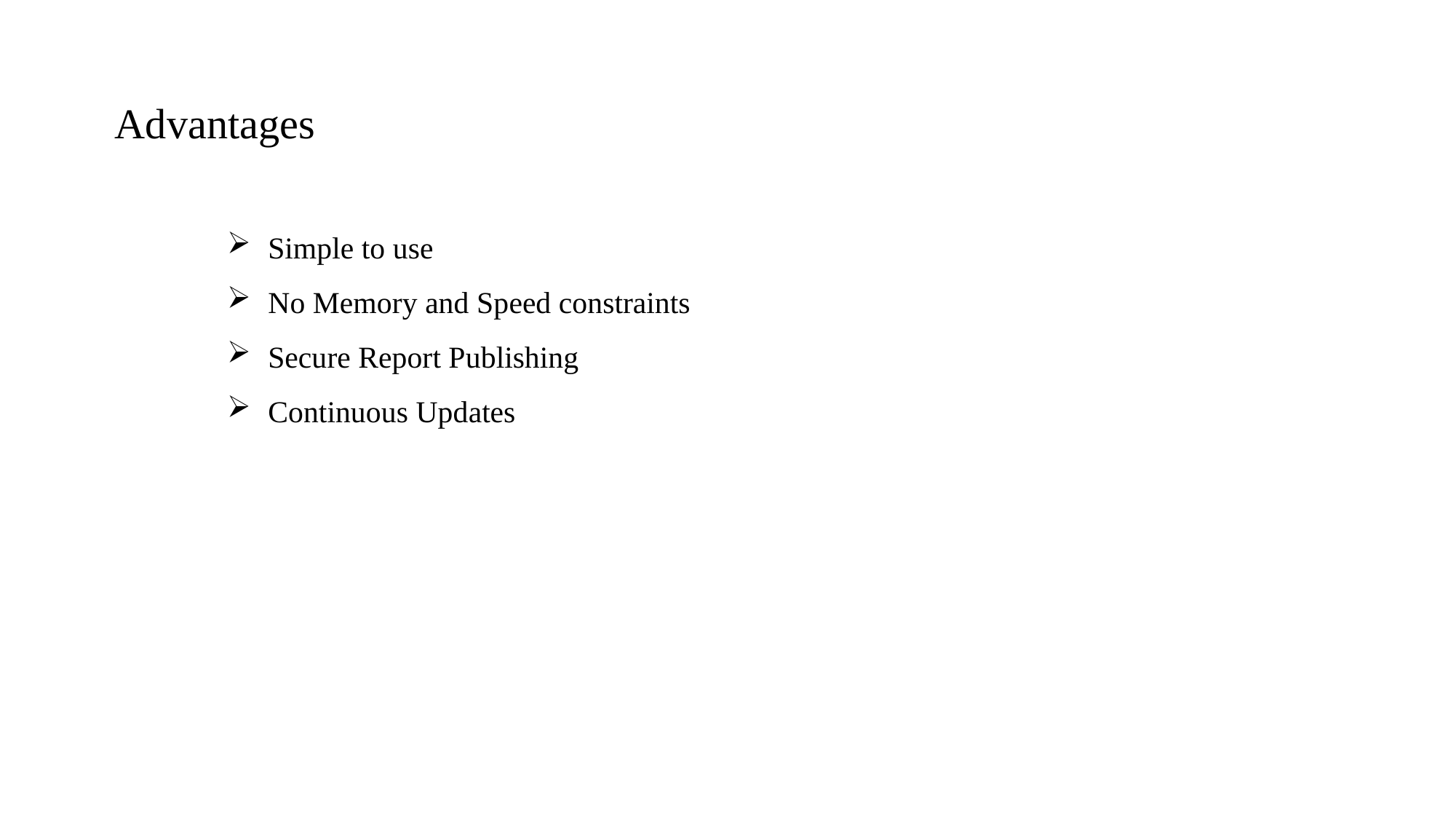

Advantages

Simple to use
No Memory and Speed constraints
Secure Report Publishing
Continuous Updates